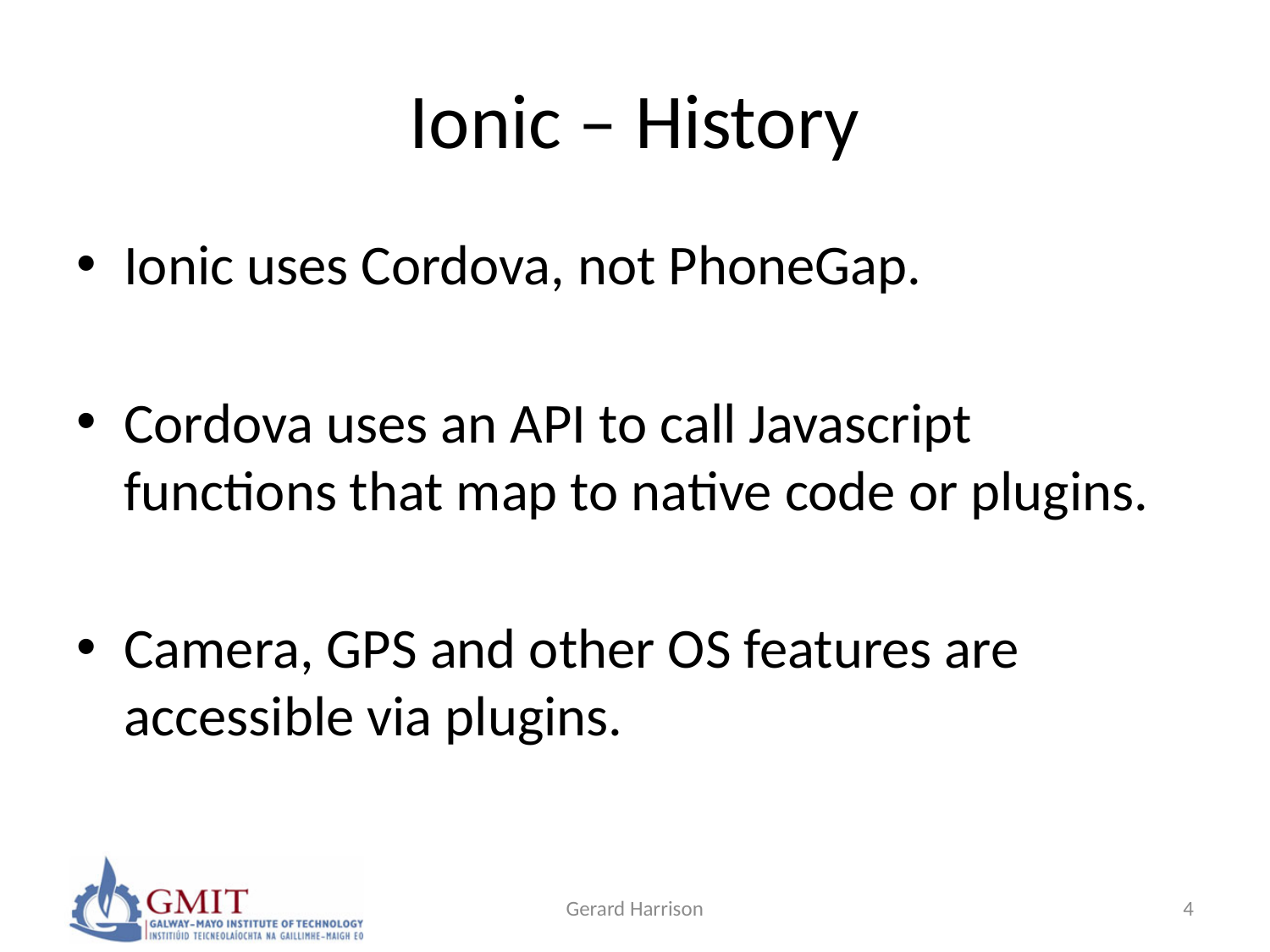

# Ionic – History
Ionic uses Cordova, not PhoneGap.

Cordova uses an API to call Javascript functions that map to native code or plugins.

Camera, GPS and other OS features are accessible via plugins.
Gerard Harrison
4